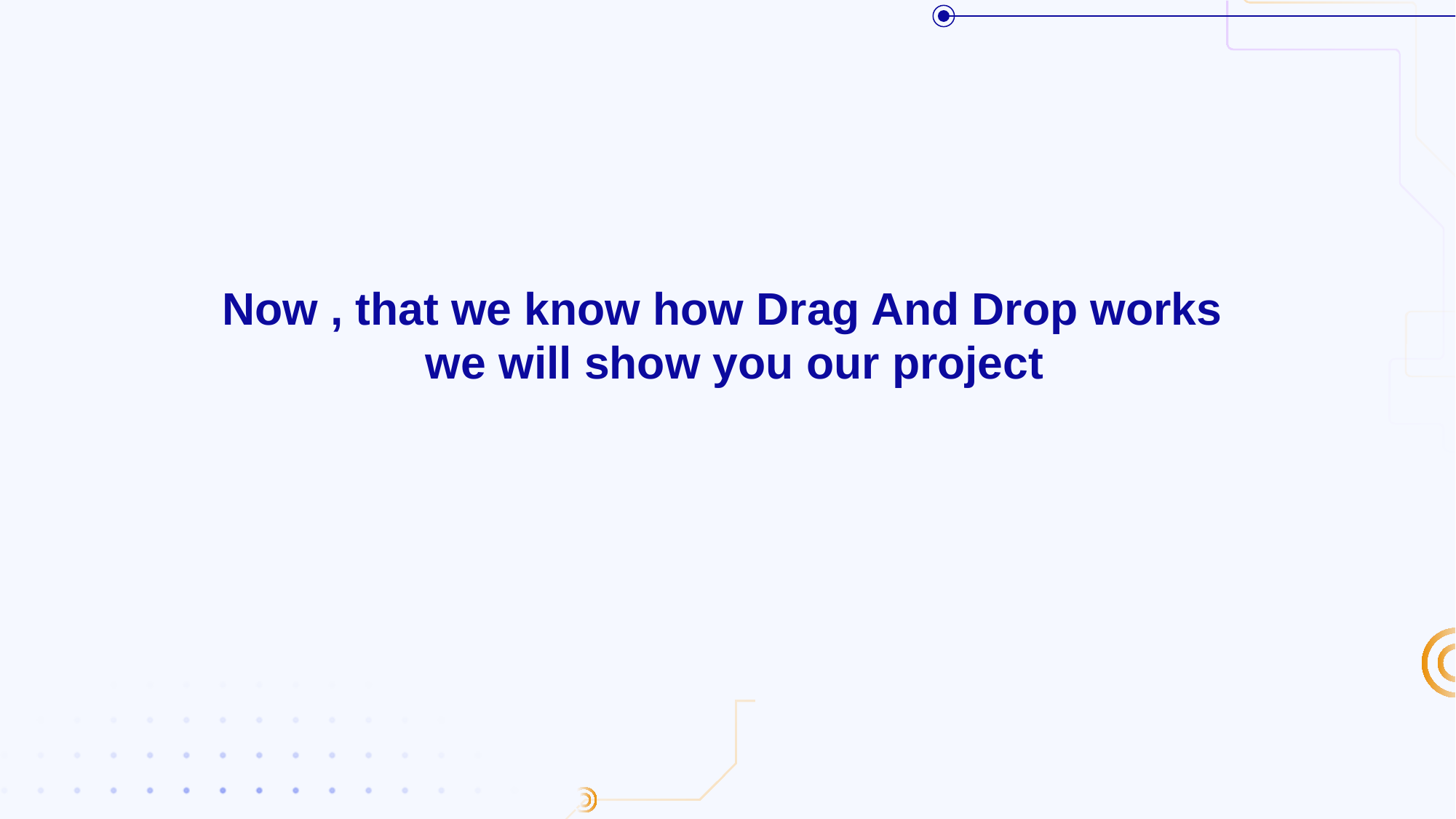

# Now , that we know how Drag And Drop works we will show you our project